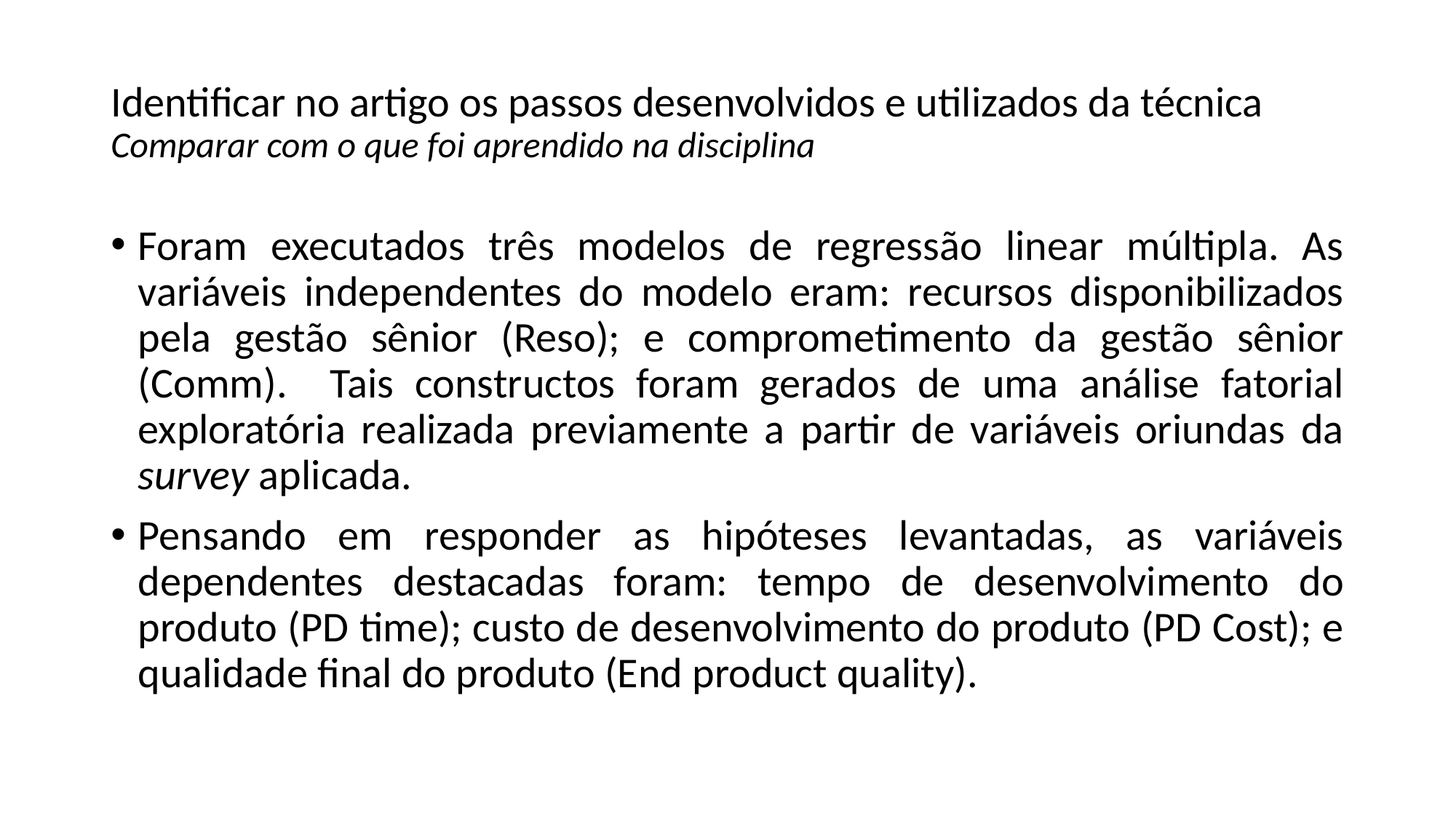

# Identificar no artigo os passos desenvolvidos e utilizados da técnica Comparar com o que foi aprendido na disciplina
Foram executados três modelos de regressão linear múltipla. As variáveis independentes do modelo eram: recursos disponibilizados pela gestão sênior (Reso); e comprometimento da gestão sênior (Comm).  Tais constructos foram gerados de uma análise fatorial exploratória realizada previamente a partir de variáveis oriundas da survey aplicada.
Pensando em responder as hipóteses levantadas, as variáveis dependentes destacadas foram: tempo de desenvolvimento do produto (PD time); custo de desenvolvimento do produto (PD Cost); e qualidade final do produto (End product quality).